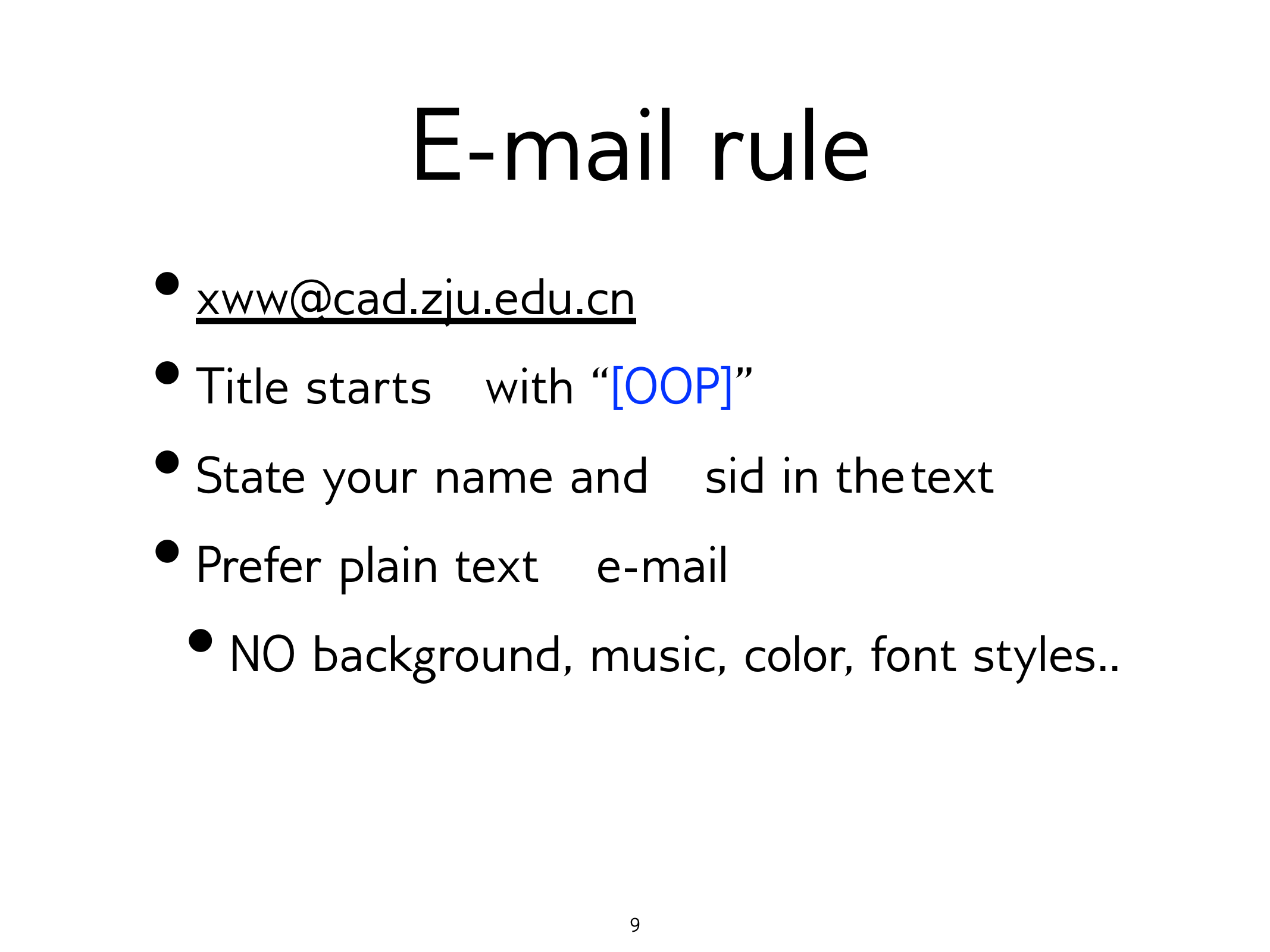

# E-mail rule
xww@cad.zju.edu.cn
Title starts	with “[OOP]”
State your name and	 sid in the	text
Prefer plain text	e-mail
NO background, music, color, font styles..
9